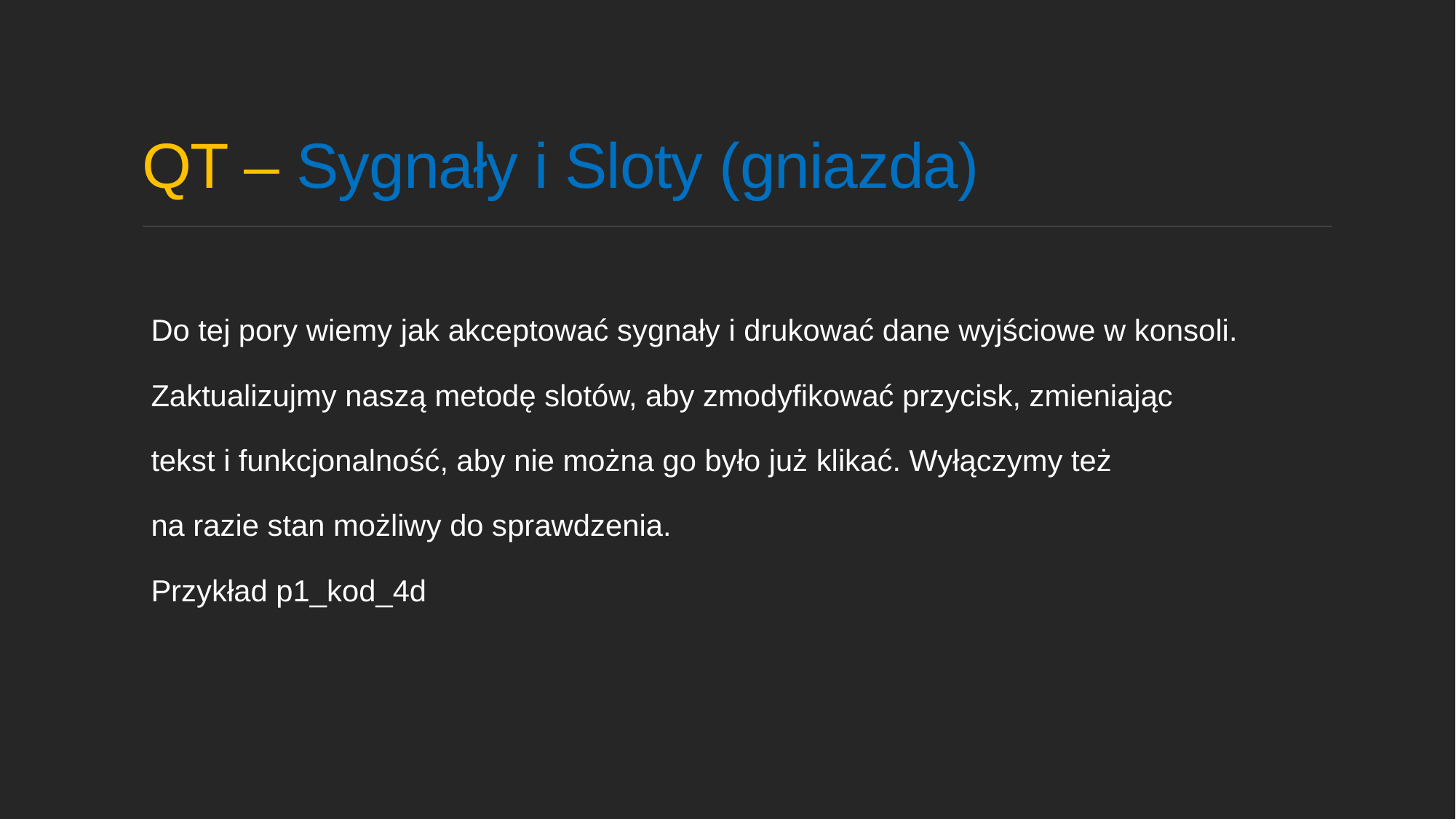

# QT – Sygnały i Sloty (gniazda)
Do tej pory wiemy jak akceptować sygnały i drukować dane wyjściowe w konsoli.
Zaktualizujmy naszą metodę slotów, aby zmodyfikować przycisk, zmieniając
tekst i funkcjonalność, aby nie można go było już klikać. Wyłączymy też
na razie stan możliwy do sprawdzenia.
Przykład p1_kod_4d